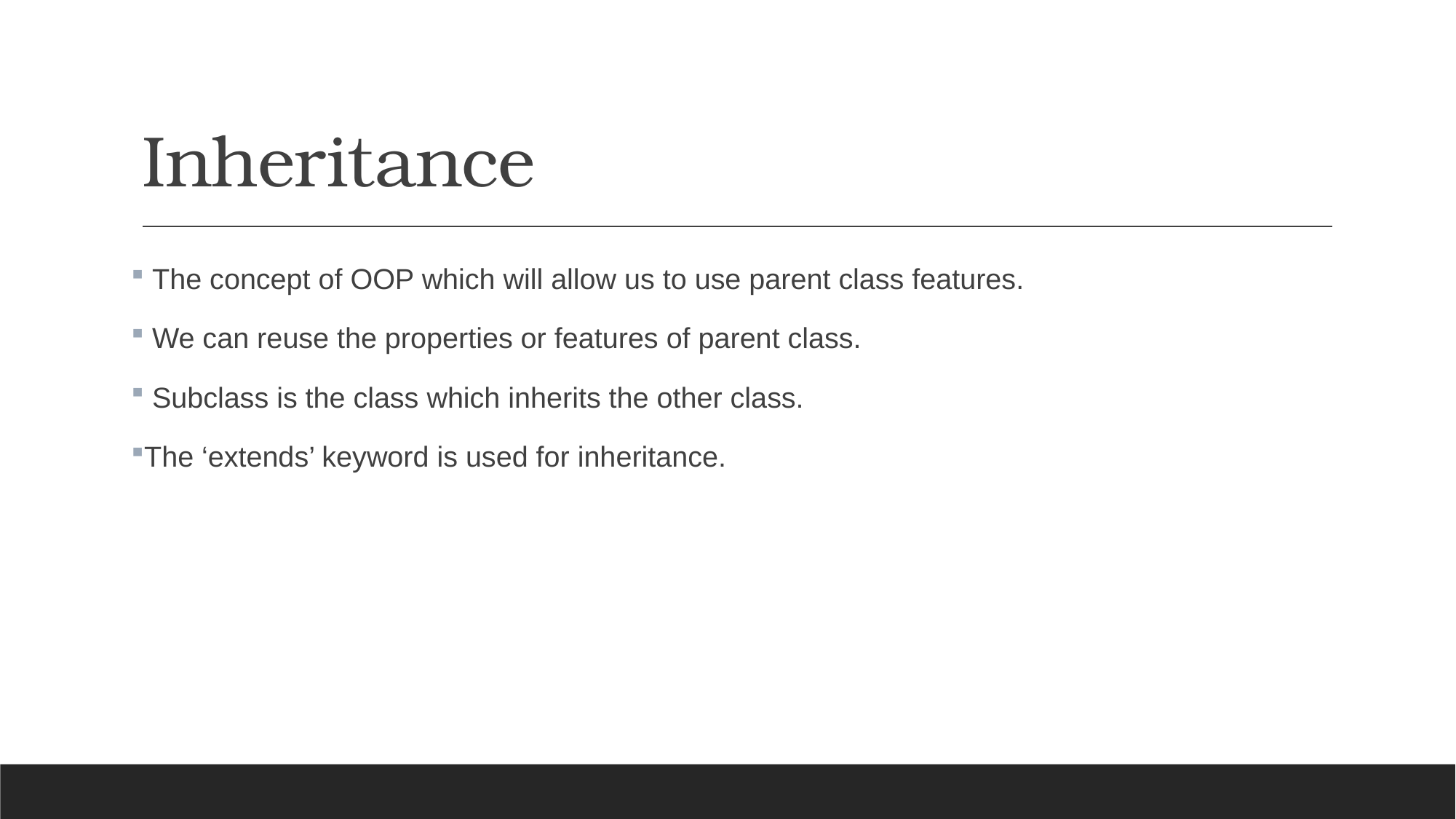

# Inheritance
 The concept of OOP which will allow us to use parent class features.
 We can reuse the properties or features of parent class.
 Subclass is the class which inherits the other class.
The ‘extends’ keyword is used for inheritance.